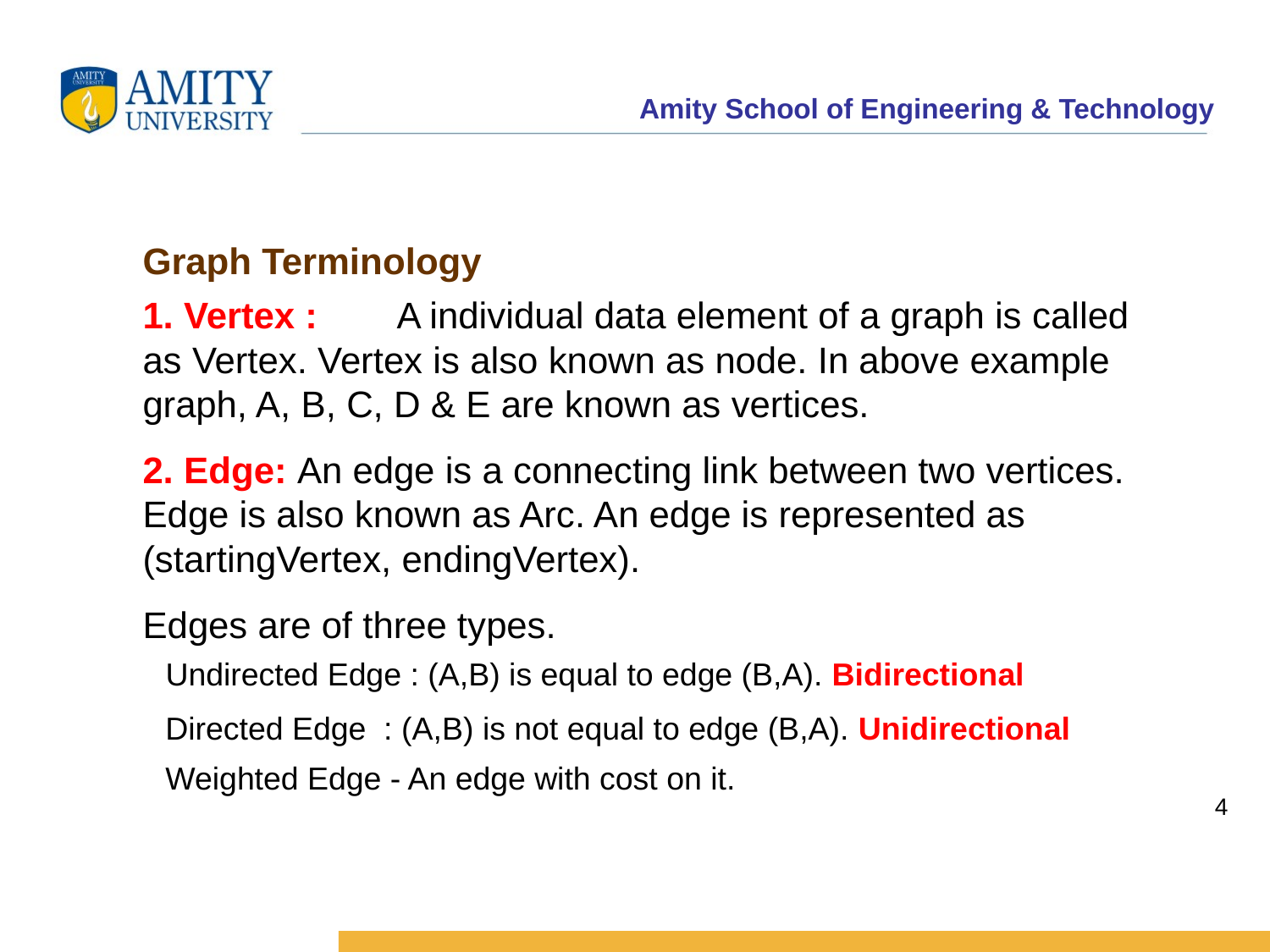

Graph Terminology
1. Vertex : 	A individual data element of a graph is called as Vertex. Vertex is also known as node. In above example graph, A, B, C, D & E are known as vertices.
2. Edge: An edge is a connecting link between two vertices. Edge is also known as Arc. An edge is represented as (startingVertex, endingVertex).
Edges are of three types.
Undirected Edge : (A,B) is equal to edge (B,A). Bidirectional
Directed Edge  : (A,B) is not equal to edge (B,A). Unidirectional
Weighted Edge - An edge with cost on it.
4